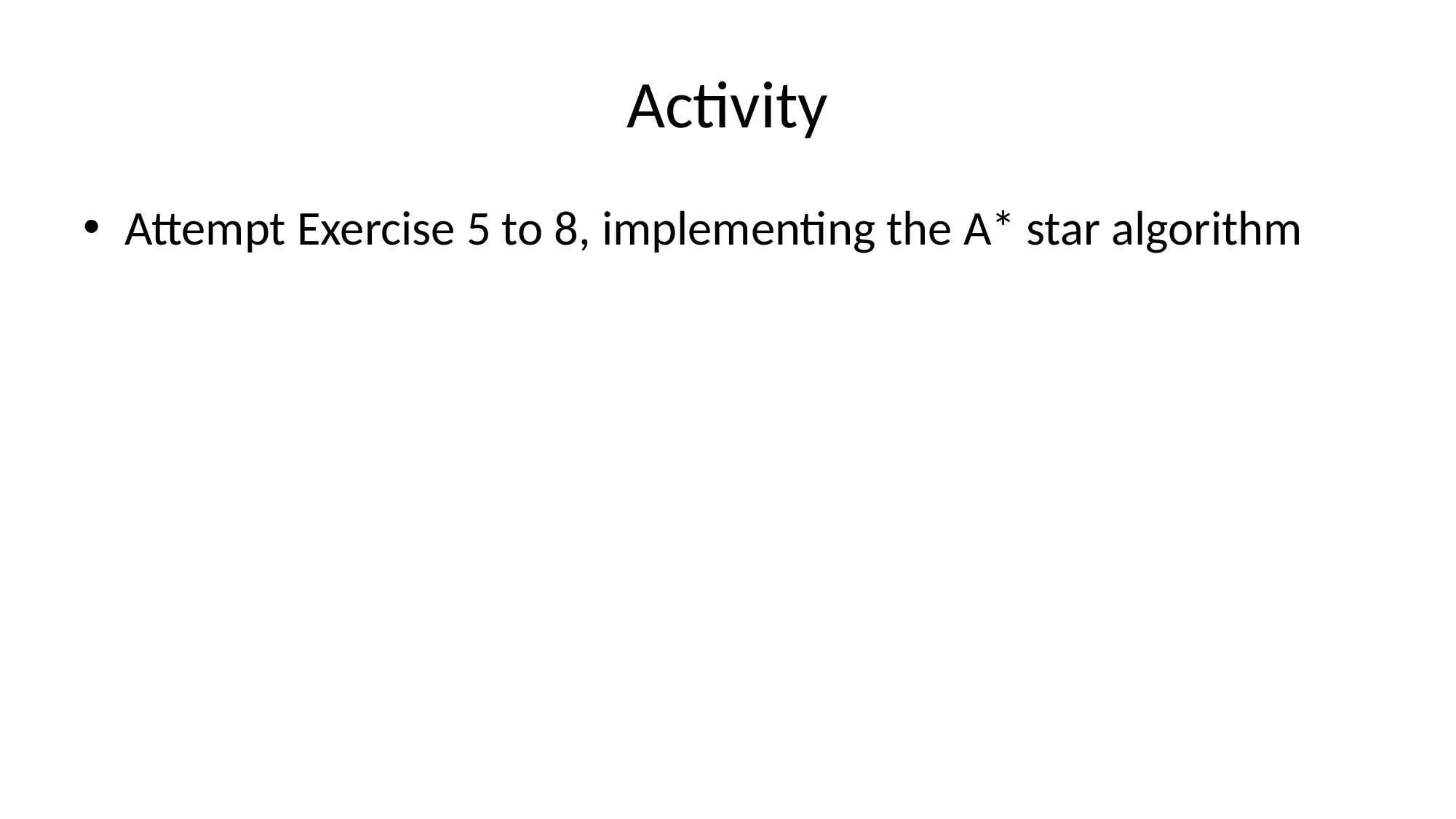

# Activity
Attempt Exercise 5 to 8, implementing the A* star algorithm